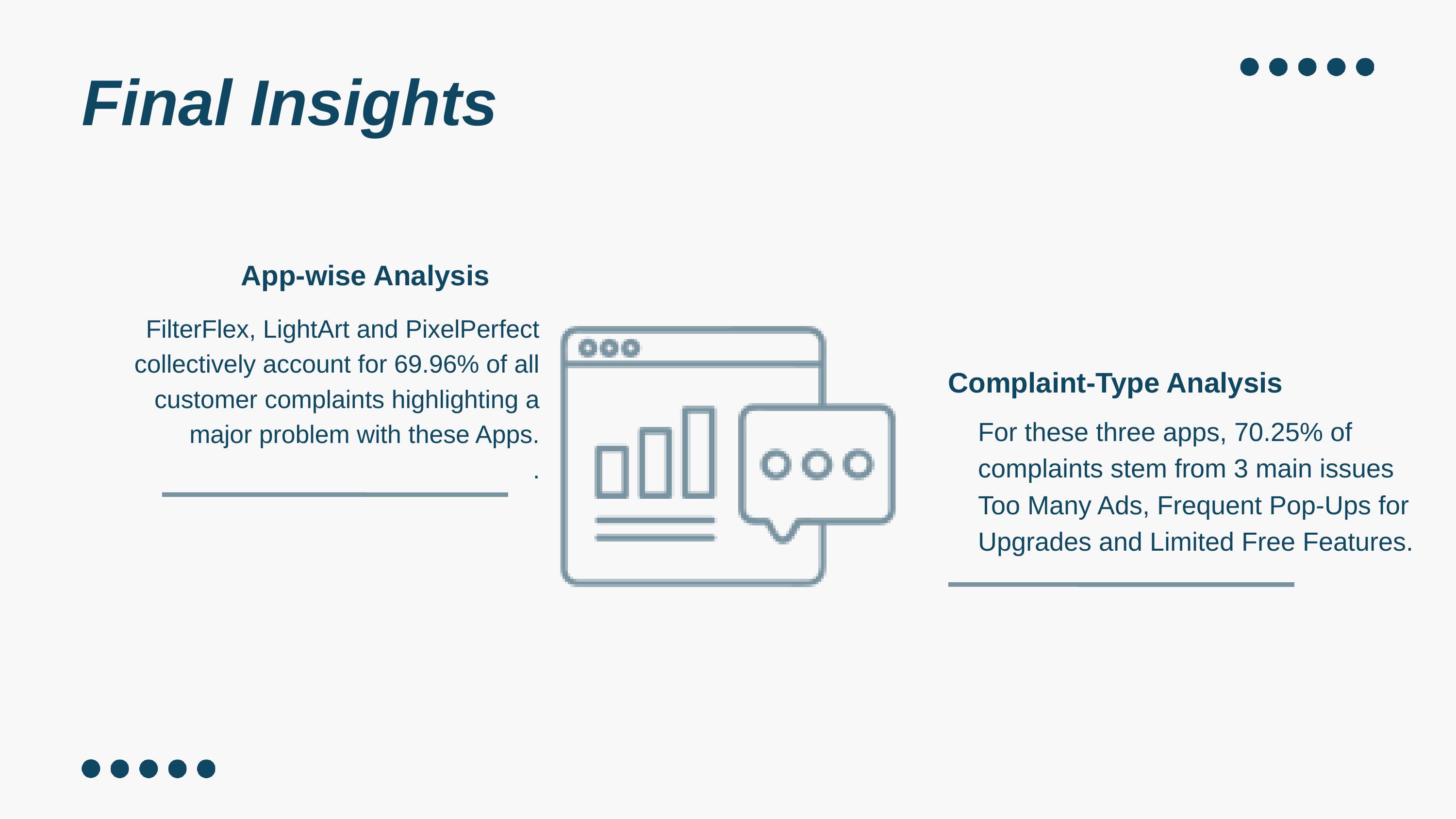

Final Insights

App-wise Analysis
FilterFlex, LightArt and PixelPerfect collectively account for 69.96% of all customer complaints highlighting a major problem with these Apps.
.

Complaint-Type Analysis
For these three apps, 70.25% of complaints stem from 3 main issues Too Many Ads, Frequent Pop-Ups for Upgrades and Limited Free Features.